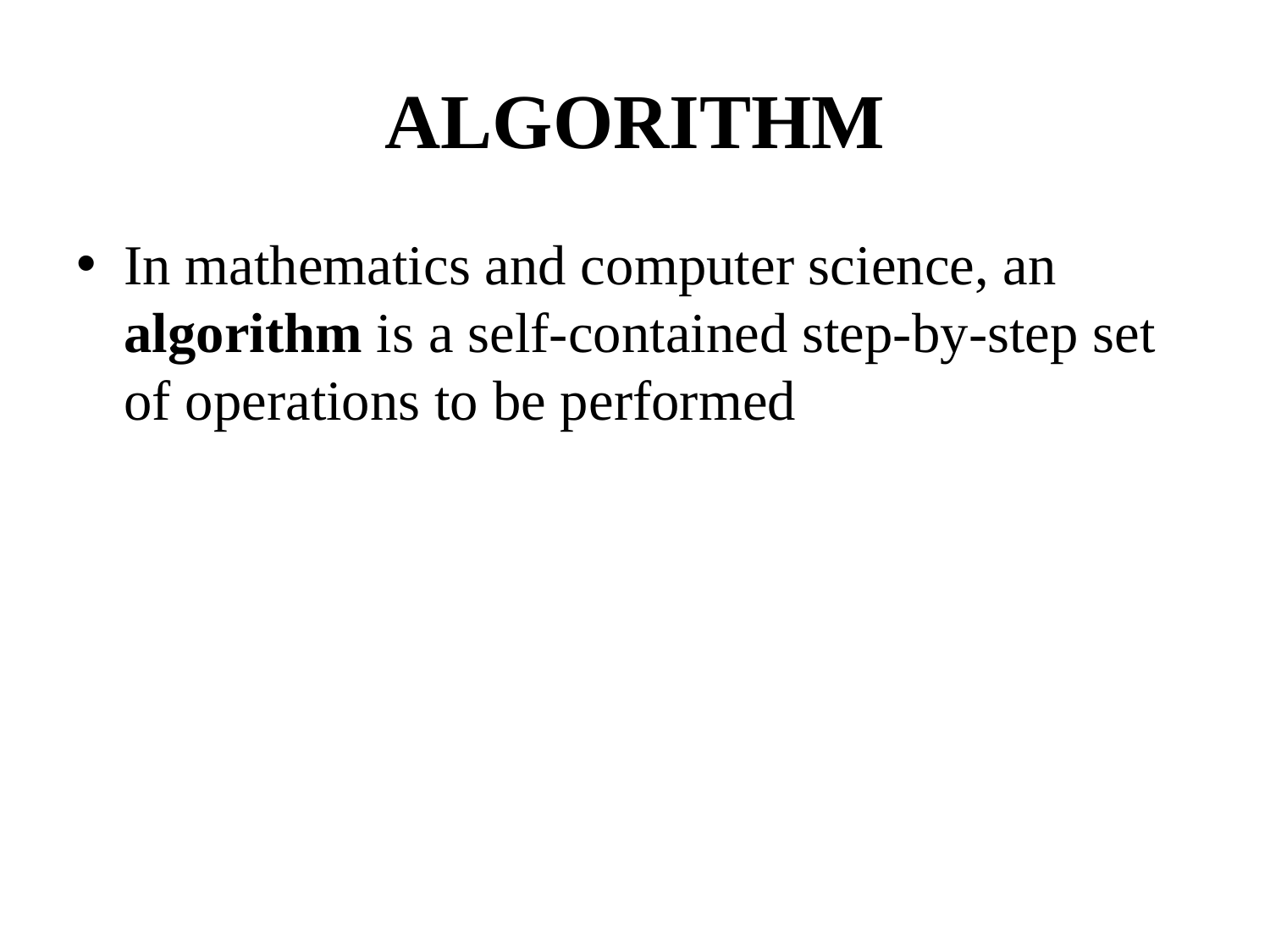

# ALGORITHM
In mathematics and computer science, an algorithm is a self-contained step-by-step set of operations to be performed